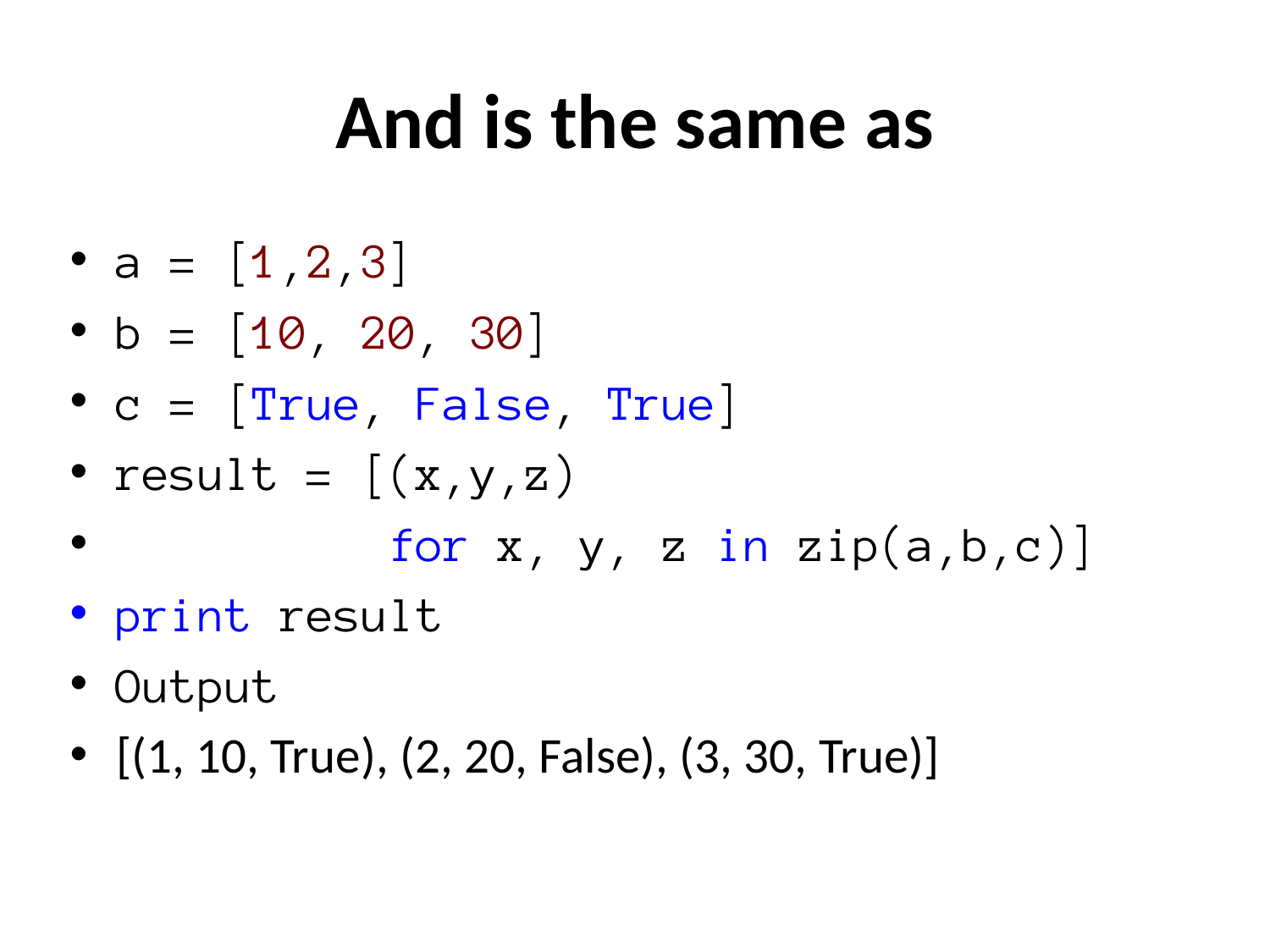

# And is the same as
a = [1,2,3]
b = [10, 20, 30]
c = [True, False, True]
result = [(x,y,z)
          for x, y, z in zip(a,b,c)]
print result
Output
[(1, 10, True), (2, 20, False), (3, 30, True)]